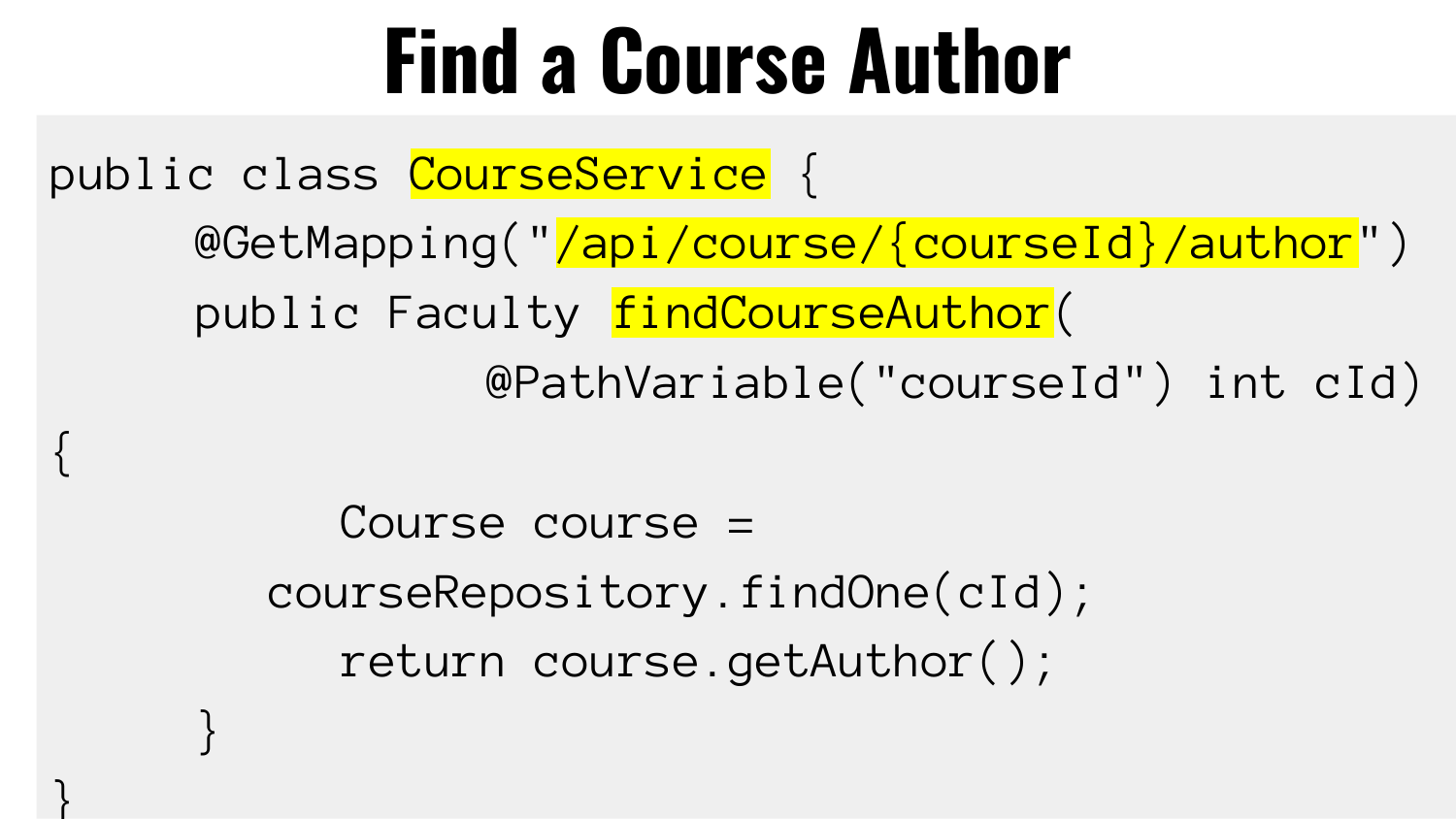

# Find a Course Author
public class CourseService {
	@GetMapping("/api/course/{courseId}/author")
	public Faculty findCourseAuthor(
			@PathVariable("courseId") int cId) {
		Course course =
courseRepository.findOne(cId);
		return course.getAuthor();
	}
}